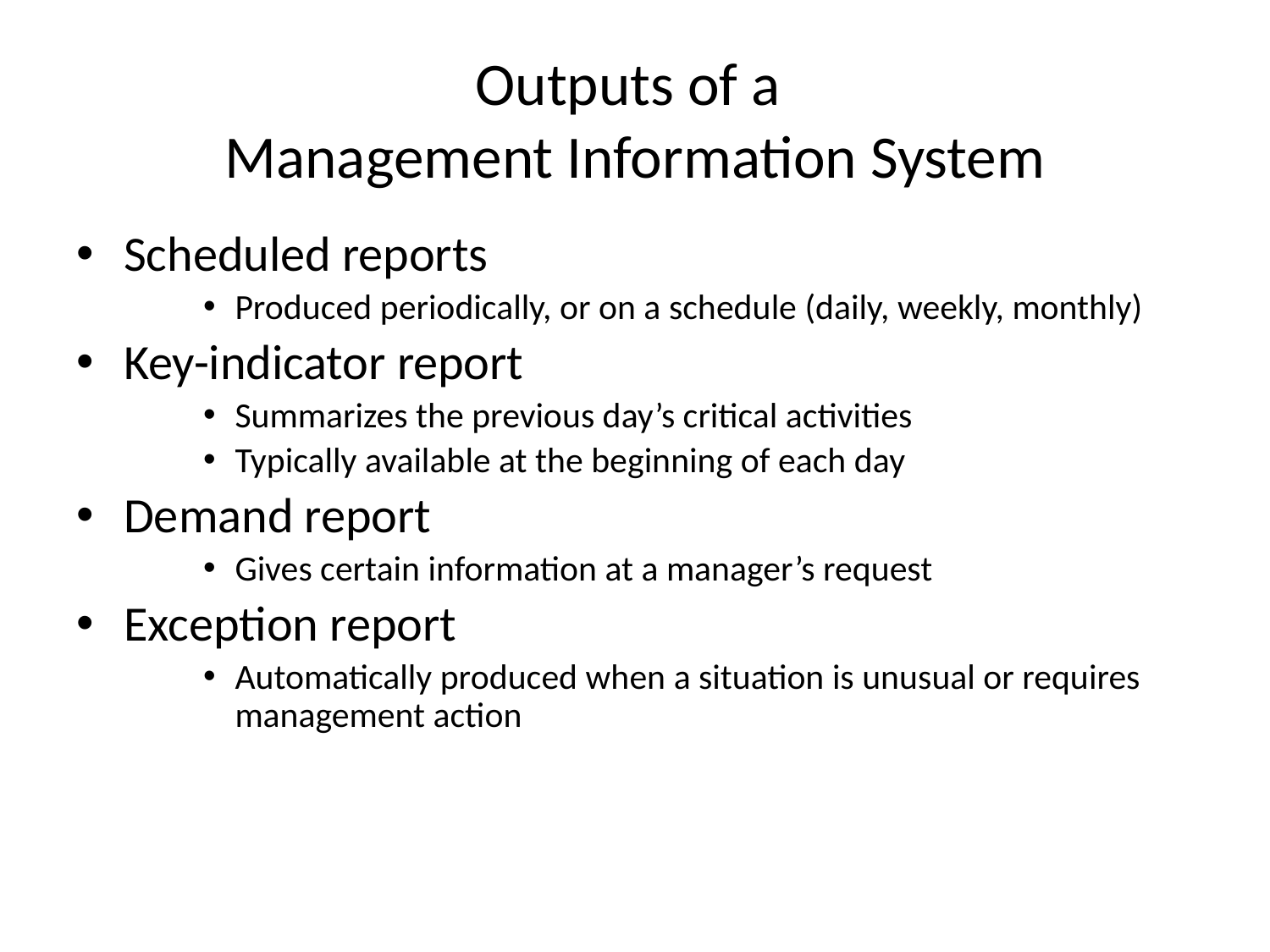

# Outputs of a Management Information System
Scheduled reports
Produced periodically, or on a schedule (daily, weekly, monthly)
Key-indicator report
Summarizes the previous day’s critical activities
Typically available at the beginning of each day
Demand report
Gives certain information at a manager’s request
Exception report
Automatically produced when a situation is unusual or requires management action